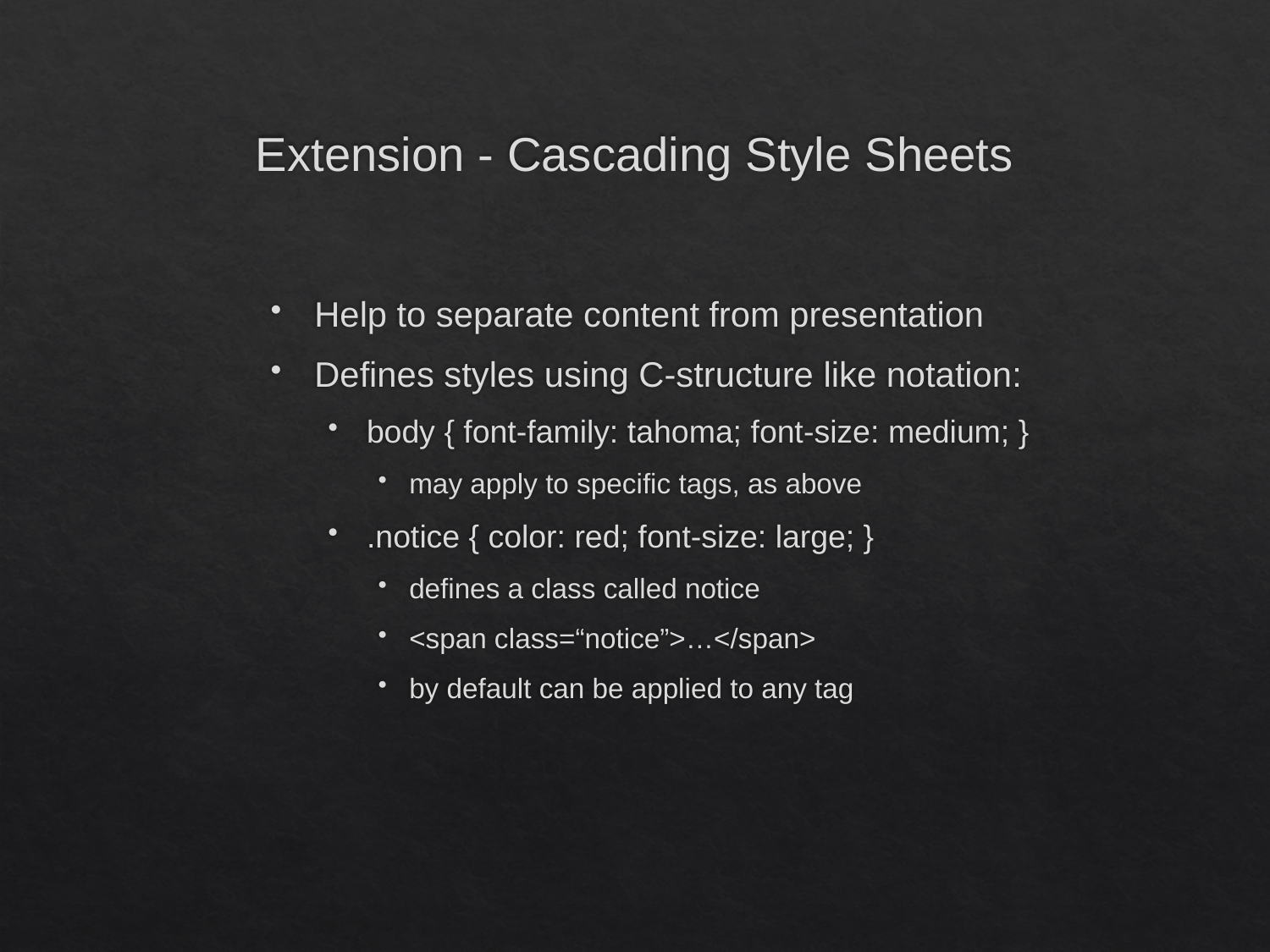

# Extension - Cascading Style Sheets
Help to separate content from presentation
Defines styles using C-structure like notation:
body { font-family: tahoma; font-size: medium; }
may apply to specific tags, as above
.notice { color: red; font-size: large; }
defines a class called notice
<span class=“notice”>…</span>
by default can be applied to any tag